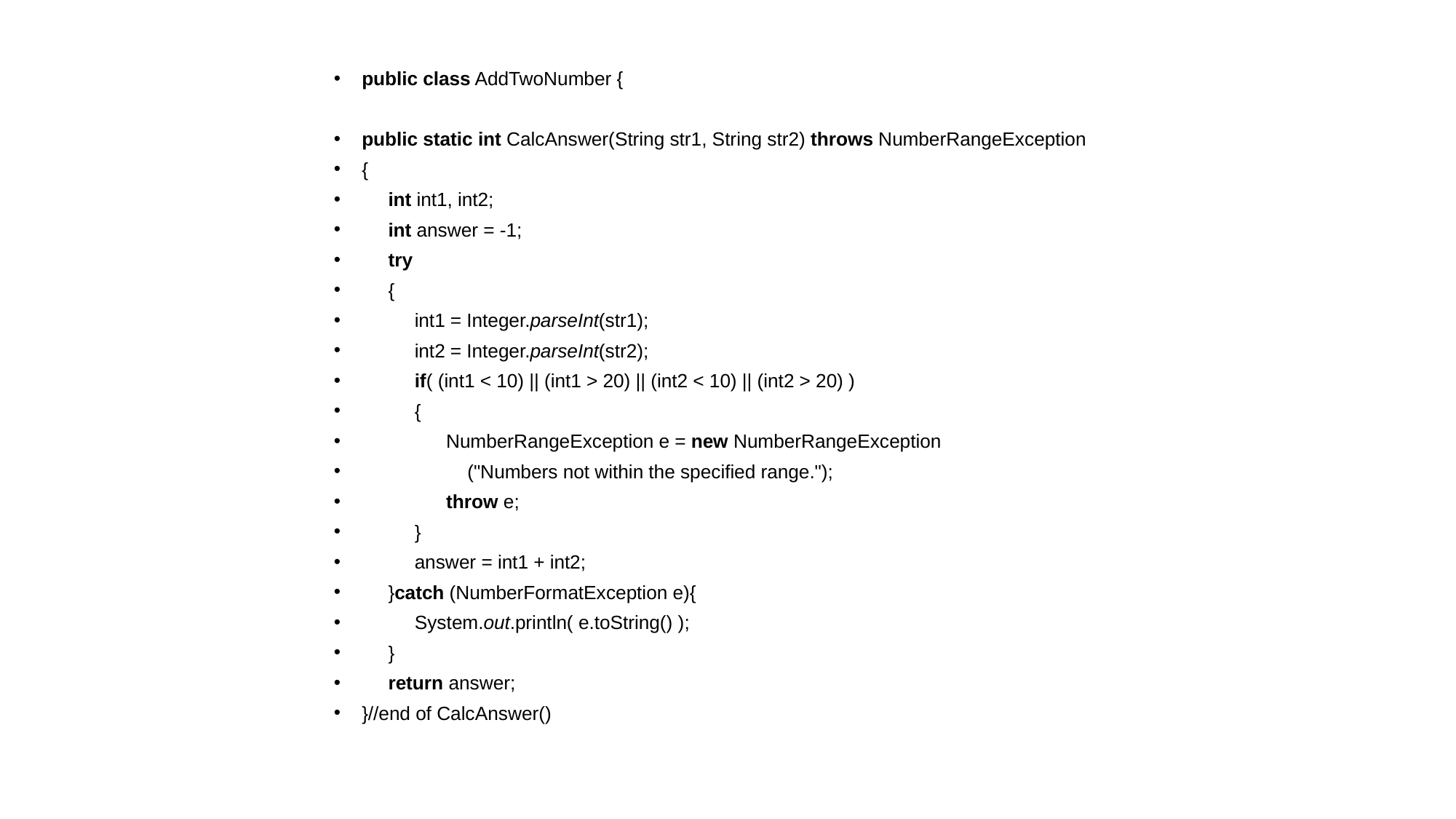

public class AddTwoNumber {

public static int CalcAnswer(String str1, String str2) throws NumberRangeException
{
     int int1, int2;
     int answer = -1;
     try
     {
          int1 = Integer.parseInt(str1);
          int2 = Integer.parseInt(str2);
          if( (int1 < 10) || (int1 > 20) || (int2 < 10) || (int2 > 20) )
          {
                NumberRangeException e = new NumberRangeException
                    ("Numbers not within the specified range.");
                throw e;
          }
          answer = int1 + int2;
     }catch (NumberFormatException e){
          System.out.println( e.toString() );
     }
     return answer;
}//end of CalcAnswer()